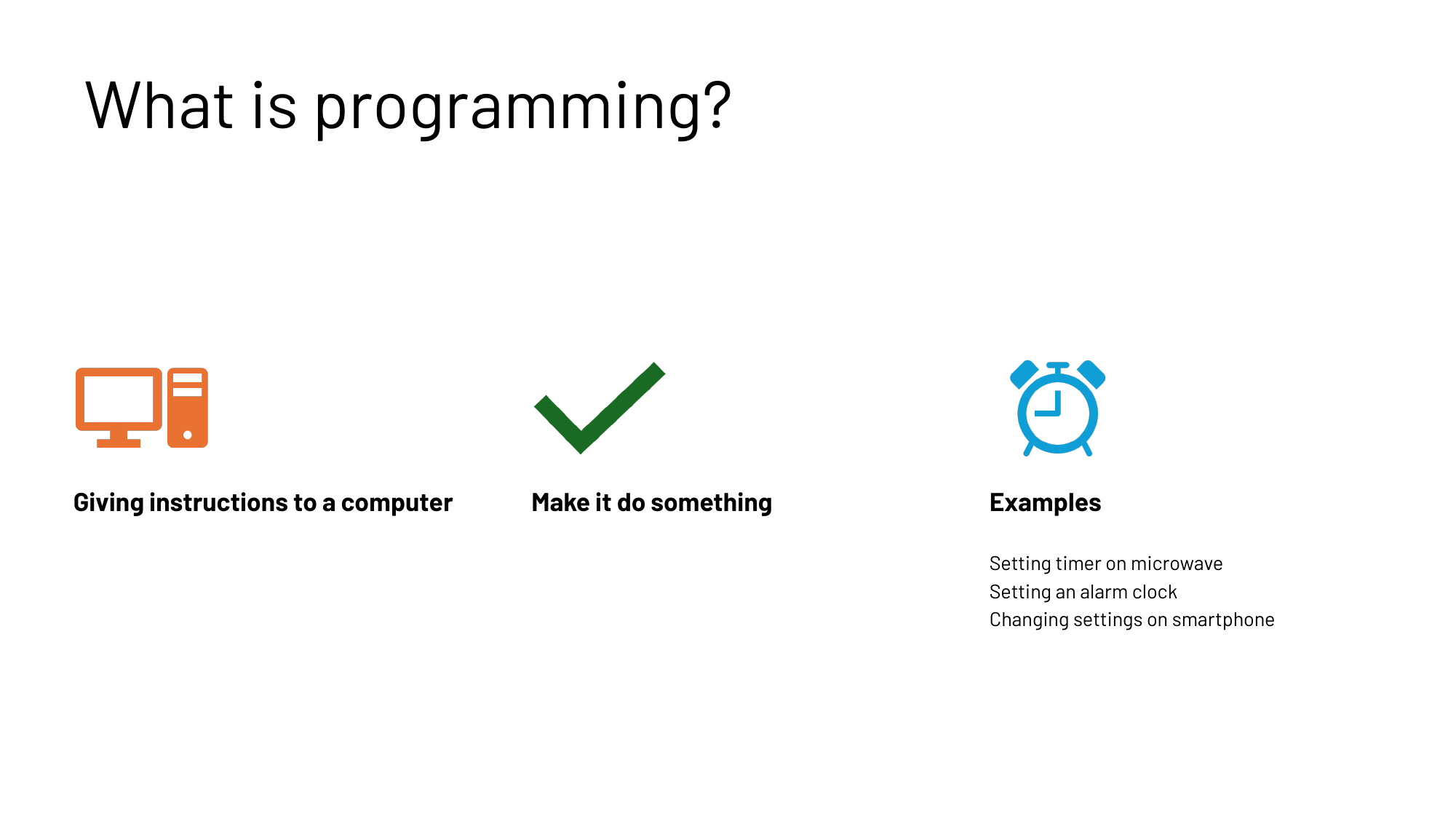

# What is programming?
Giving instructions to a computer
Make it do something
Examples
Setting timer on microwave
Setting an alarm clock
Changing settings on smartphone